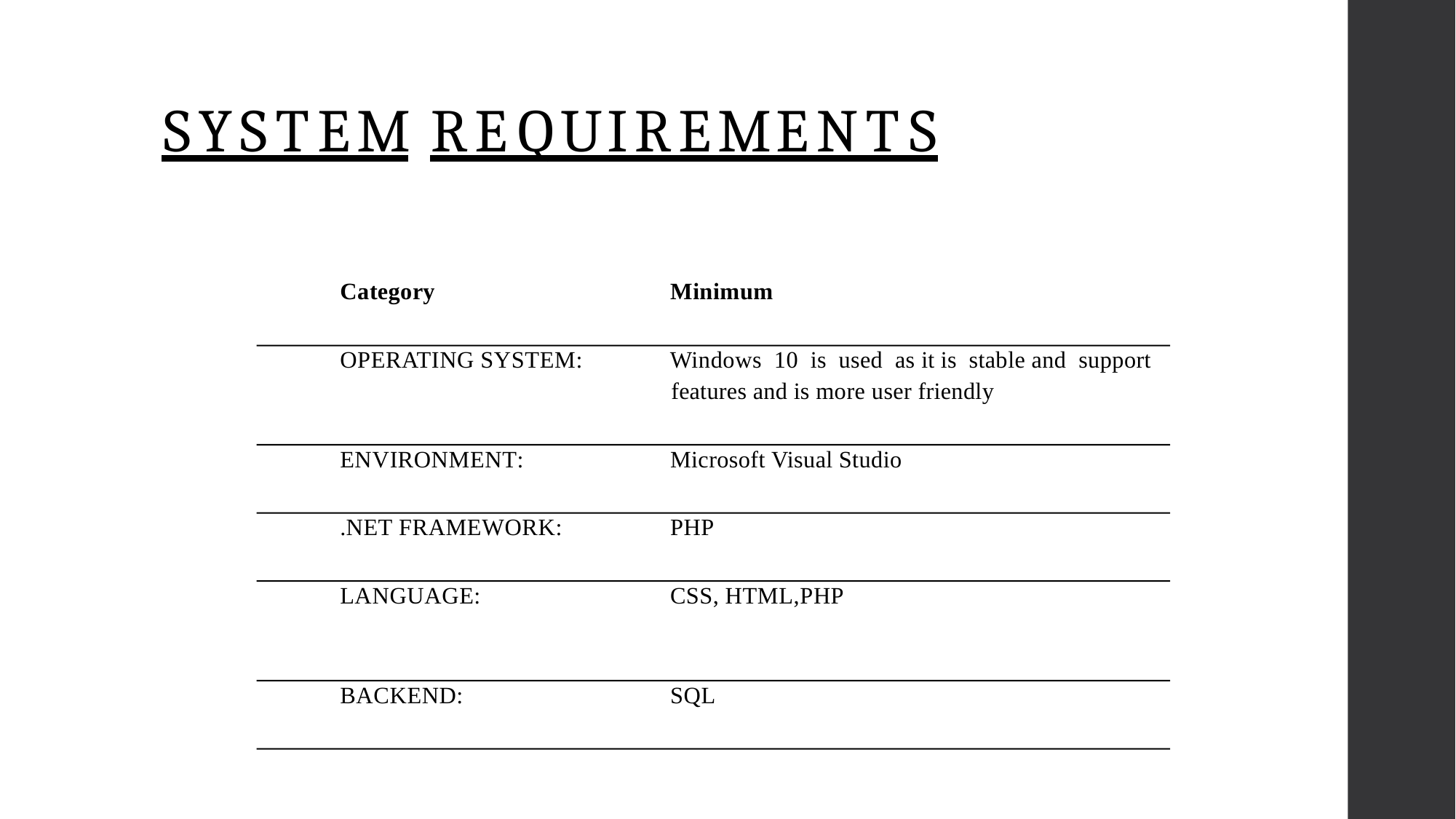

# SYSTEM REQUIREMENTS
Category
Minimum
Windows 10 is  used  as it is  stable and support  features and is more user friendly
OPERATING SYSTEM:

ENVIRONMENT:
Microsoft Visual Studio

.NET FRAMEWORK:
PHP

LANGUAGE:
CSS, HTML,PHP

BACKEND:
SQL